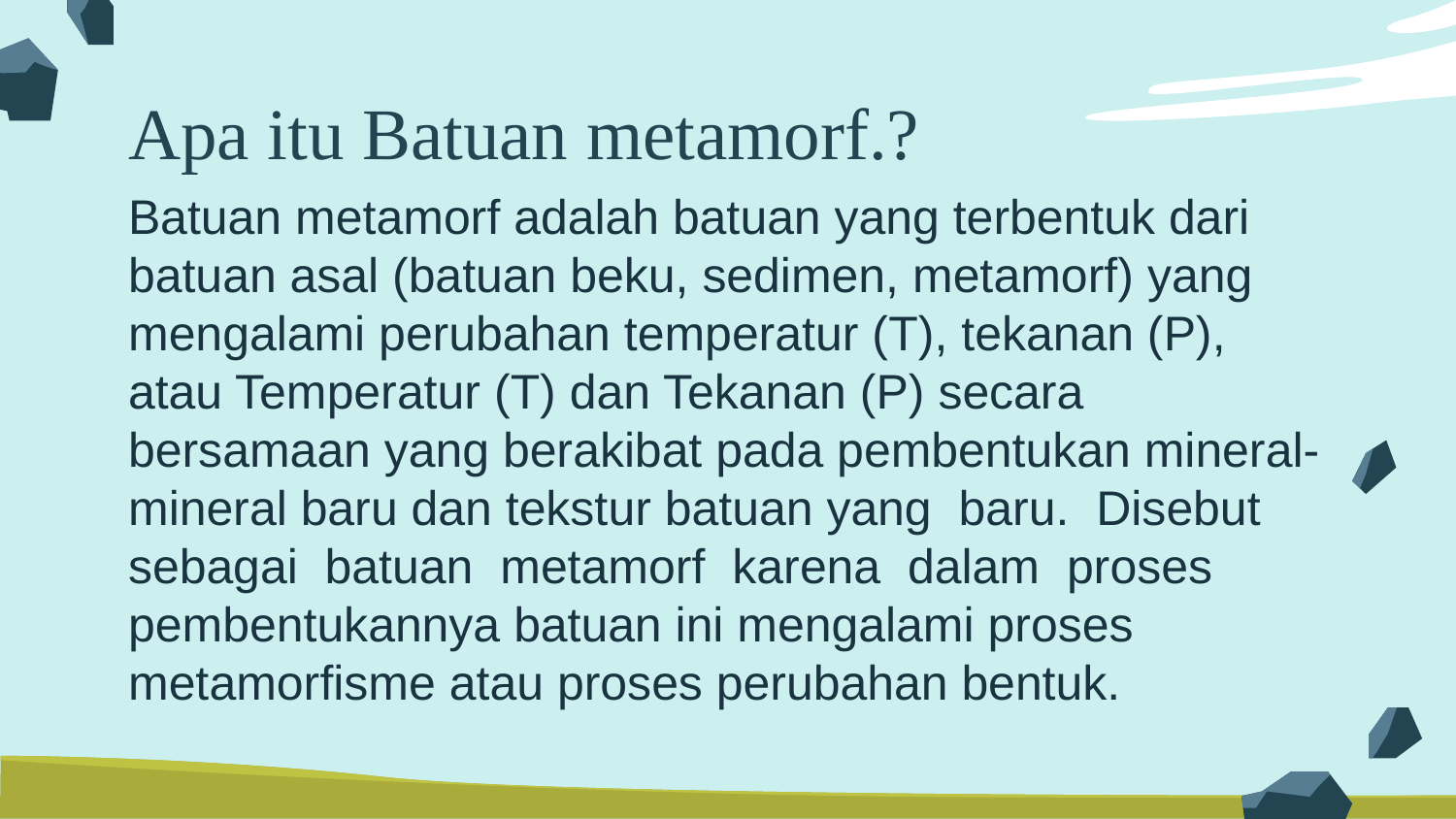

# Apa itu Batuan metamorf.?
Batuan metamorf adalah batuan yang terbentuk dari batuan asal (batuan beku, sedimen, metamorf) yang mengalami perubahan temperatur (T), tekanan (P), atau Temperatur (T) dan Tekanan (P) secara bersamaan yang berakibat pada pembentukan mineral-mineral baru dan tekstur batuan yang  baru.  Disebut  sebagai  batuan  metamorf  karena  dalam  proses pembentukannya batuan ini mengalami proses metamorfisme atau proses perubahan bentuk.